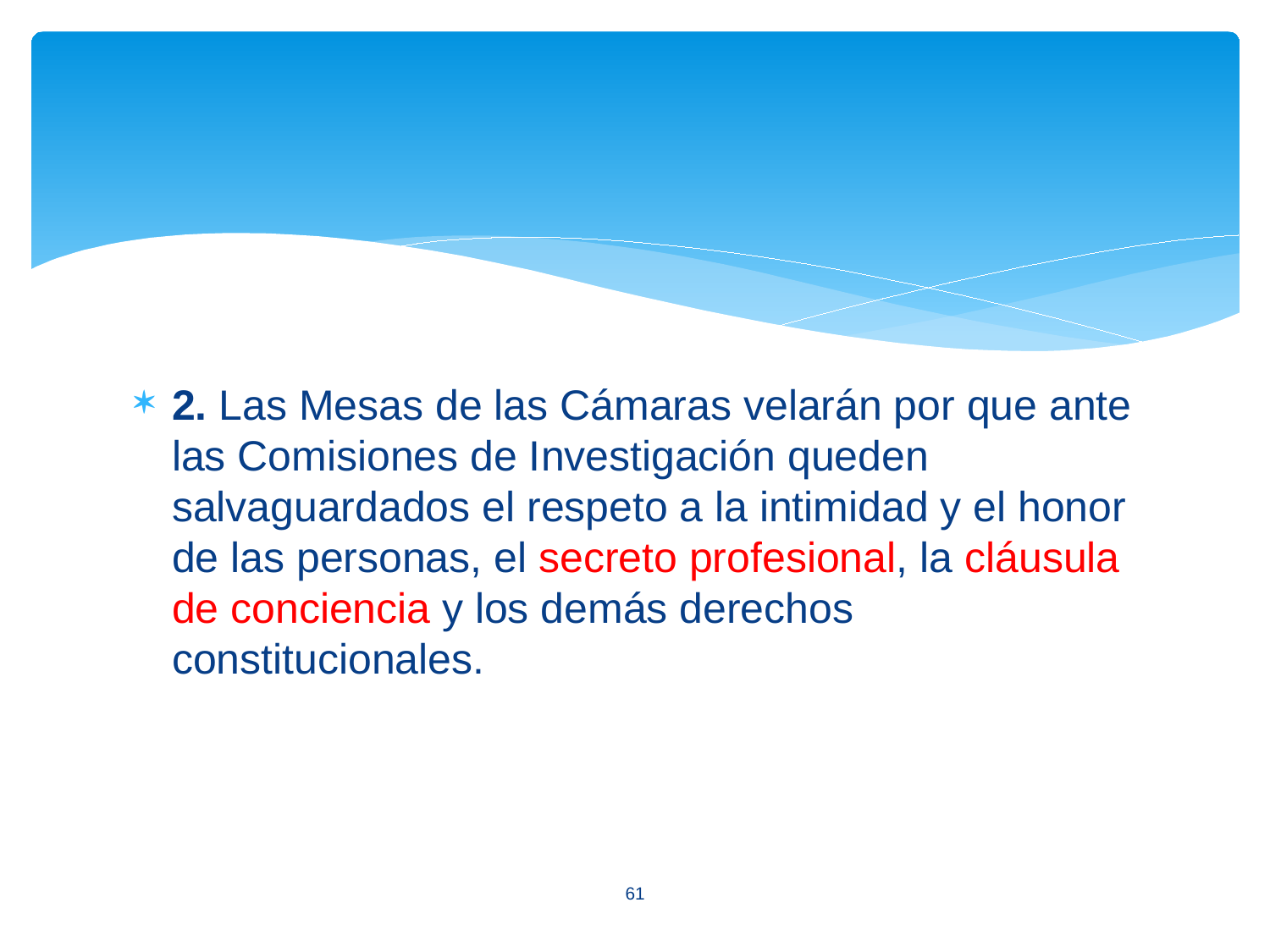

#
2. Las Mesas de las Cámaras velarán por que ante las Comisiones de Investigación queden salvaguardados el respeto a la intimidad y el honor de las personas, el secreto profesional, la cláusula de conciencia y los demás derechos constitucionales.

61